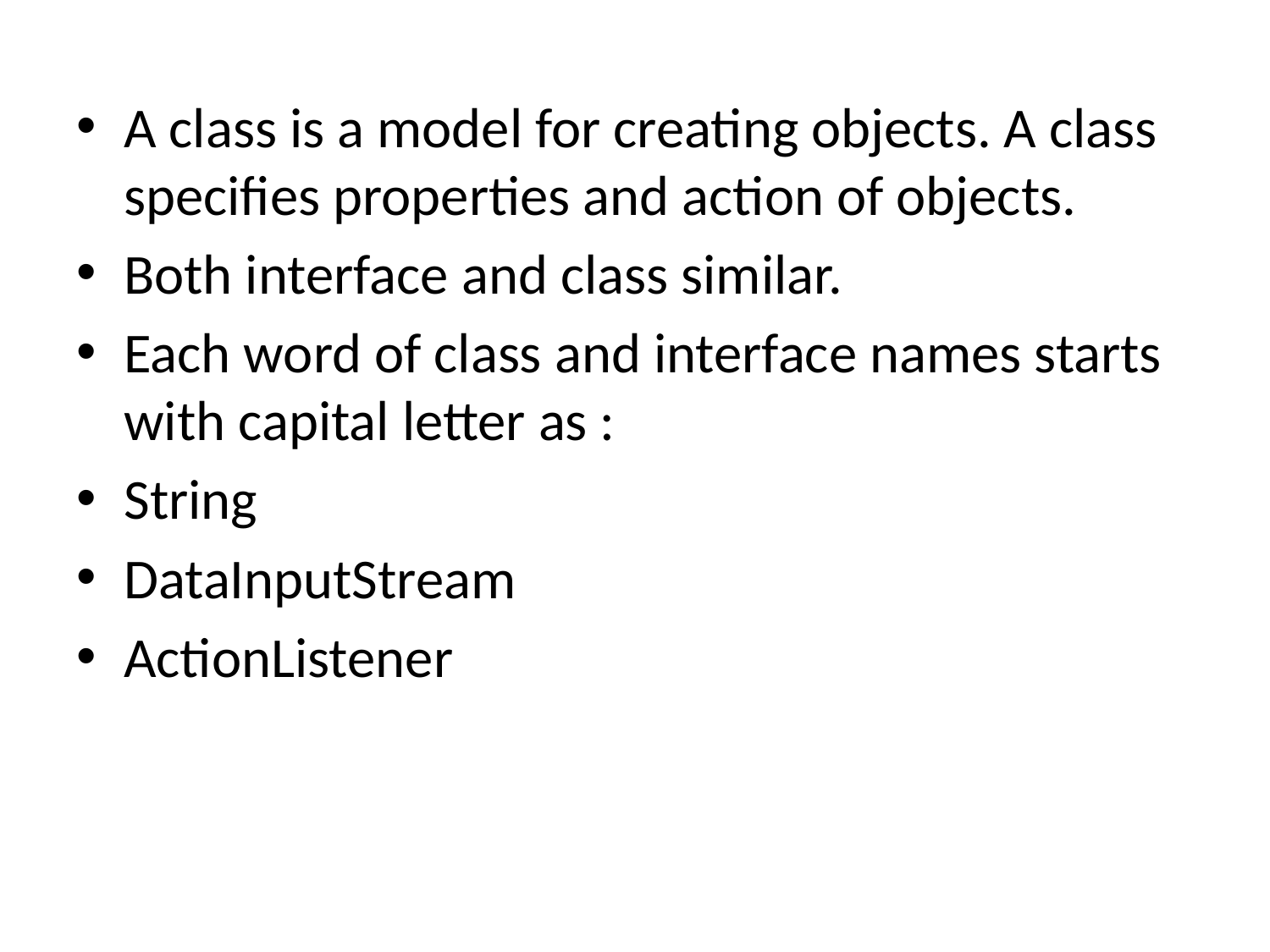

#
A class is a model for creating objects. A class specifies properties and action of objects.
Both interface and class similar.
Each word of class and interface names starts with capital letter as :
String
DataInputStream
ActionListener